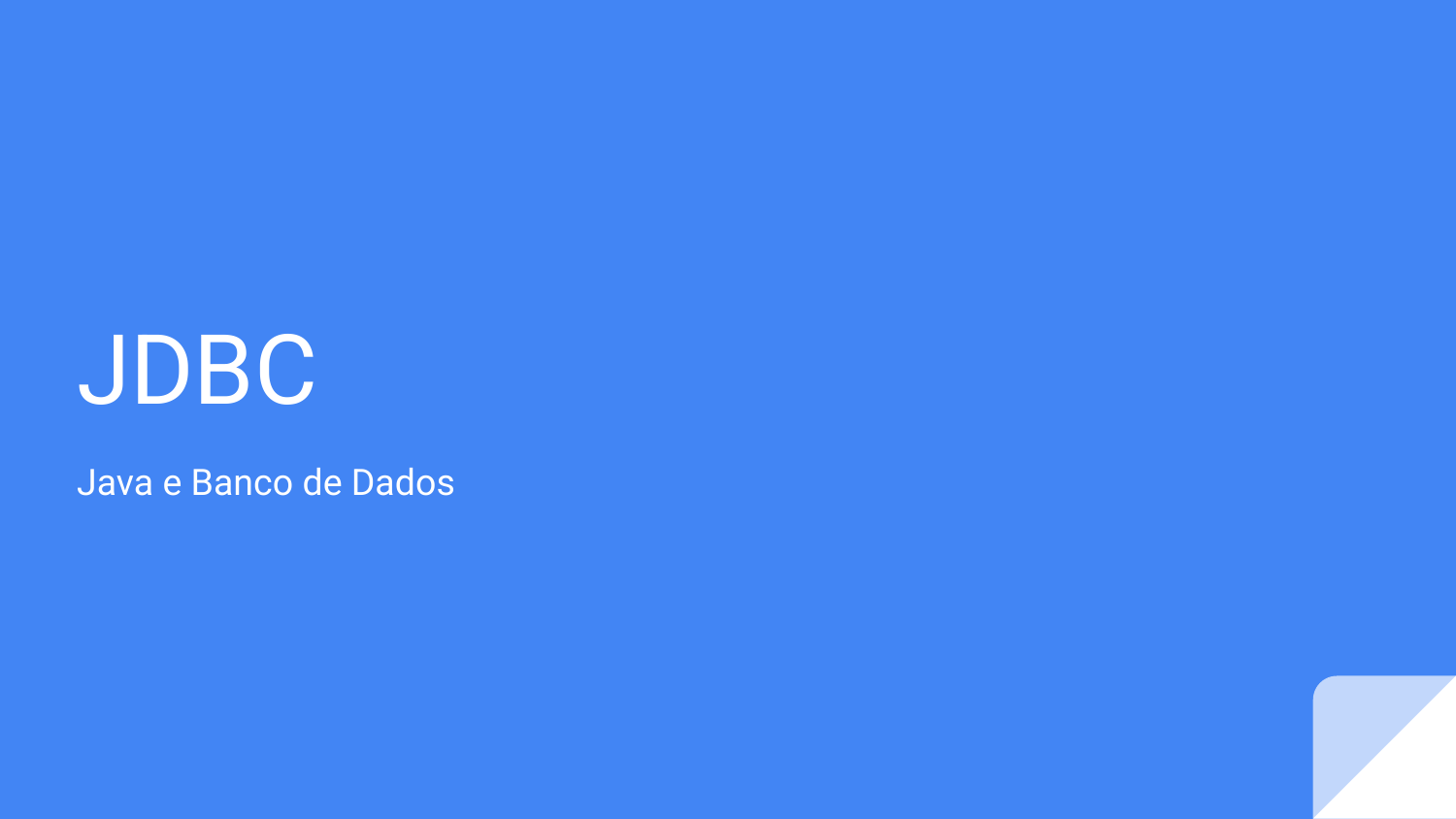

# JDBC
Java e Banco de Dados